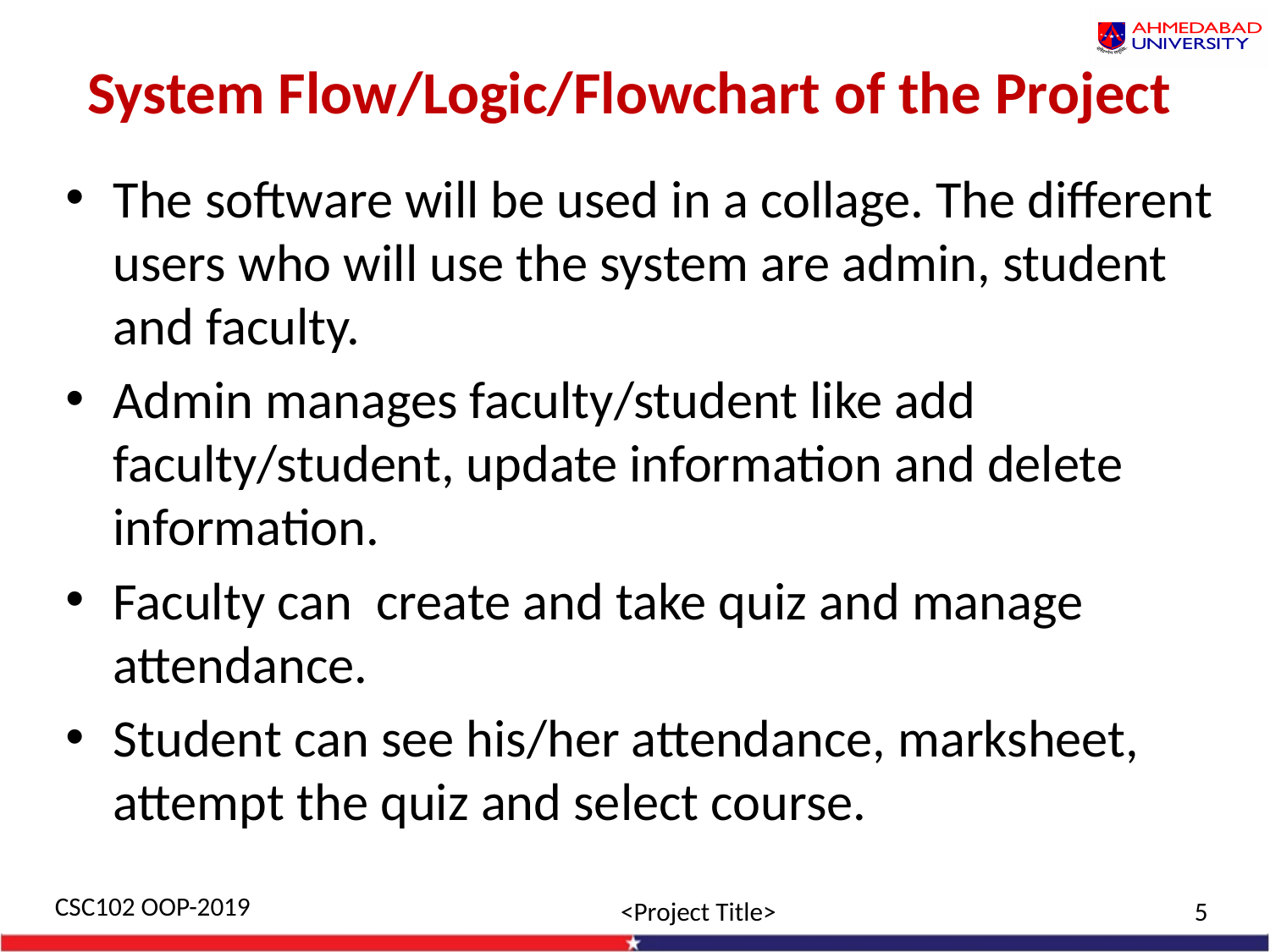

# System Flow/Logic/Flowchart of the Project
The software will be used in a collage. The different users who will use the system are admin, student and faculty.
Admin manages faculty/student like add faculty/student, update information and delete information.
Faculty can  create and take quiz and manage attendance.
Student can see his/her attendance, marksheet, attempt the quiz and select course.